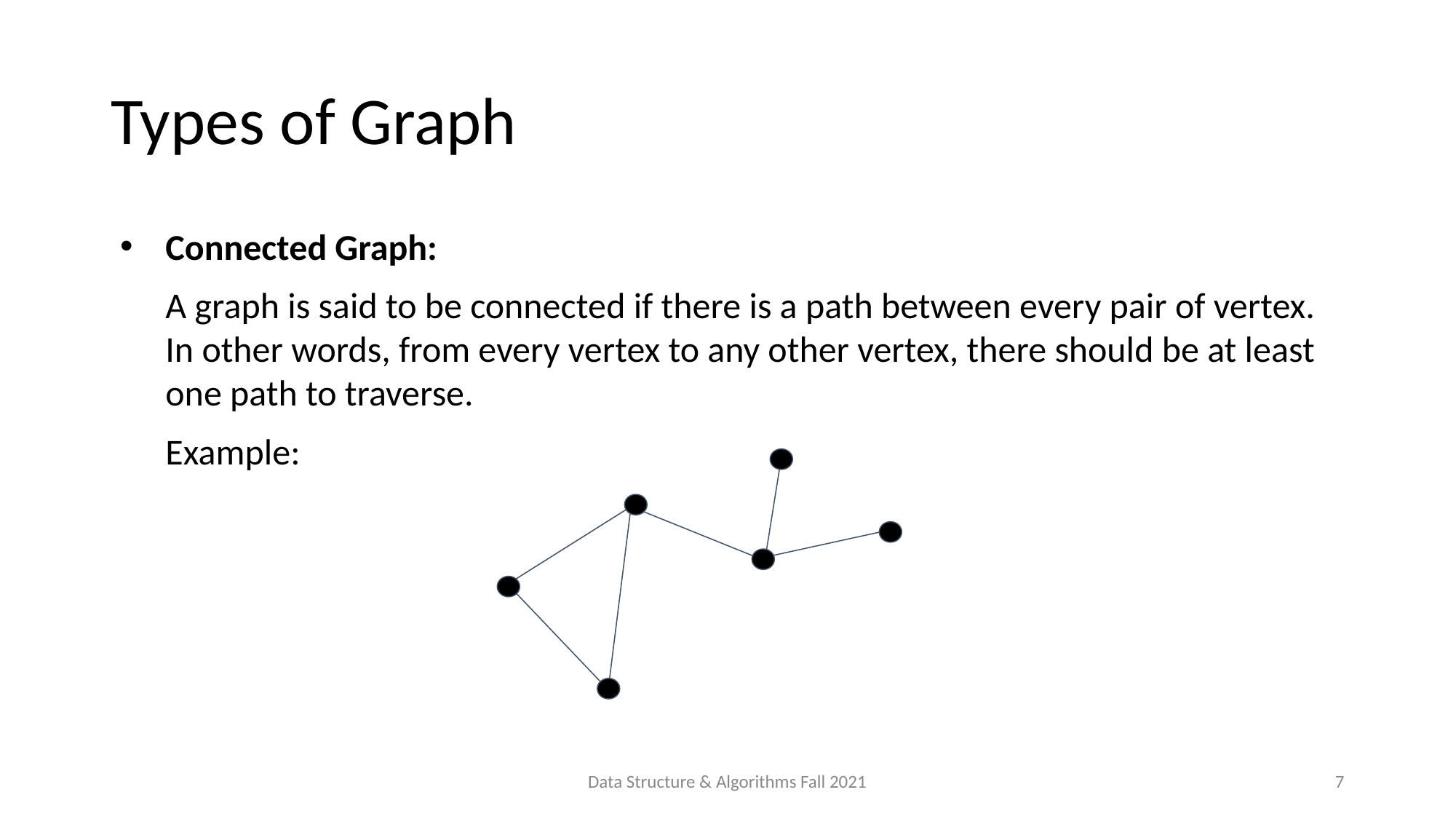

# Types of Graph
Connected Graph:
A graph is said to be connected if there is a path between every pair of vertex. In other words, from every vertex to any other vertex, there should be at least one path to traverse.
Example:

Data Structure & Algorithms Fall 2021
7